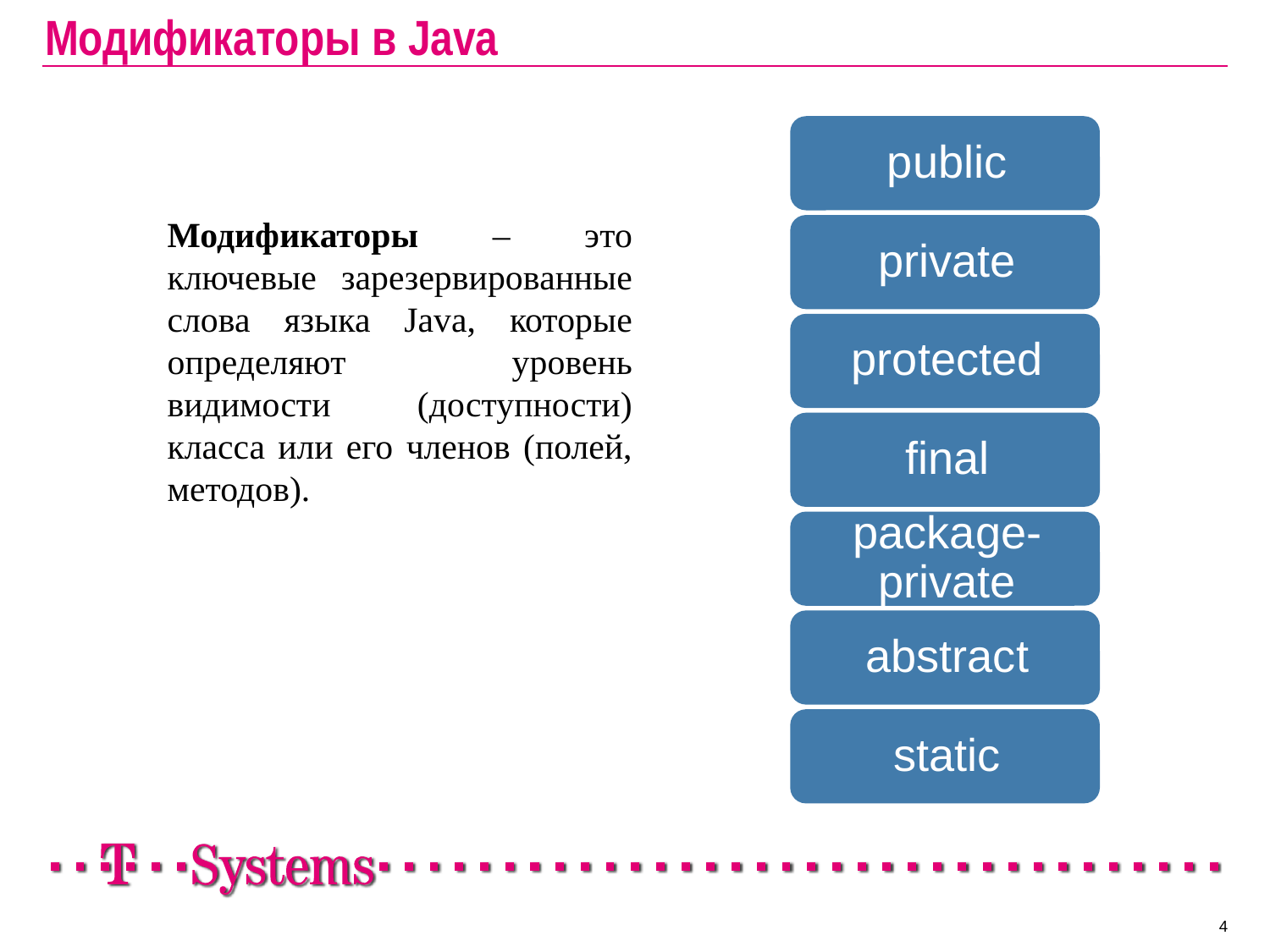

# Модификаторы в Java
public
private
protected
final
package-private
abstract
static
Модификаторы – это ключевые зарезервированные слова языка Java, которые определяют уровень видимости (доступности) класса или его членов (полей, методов).
4